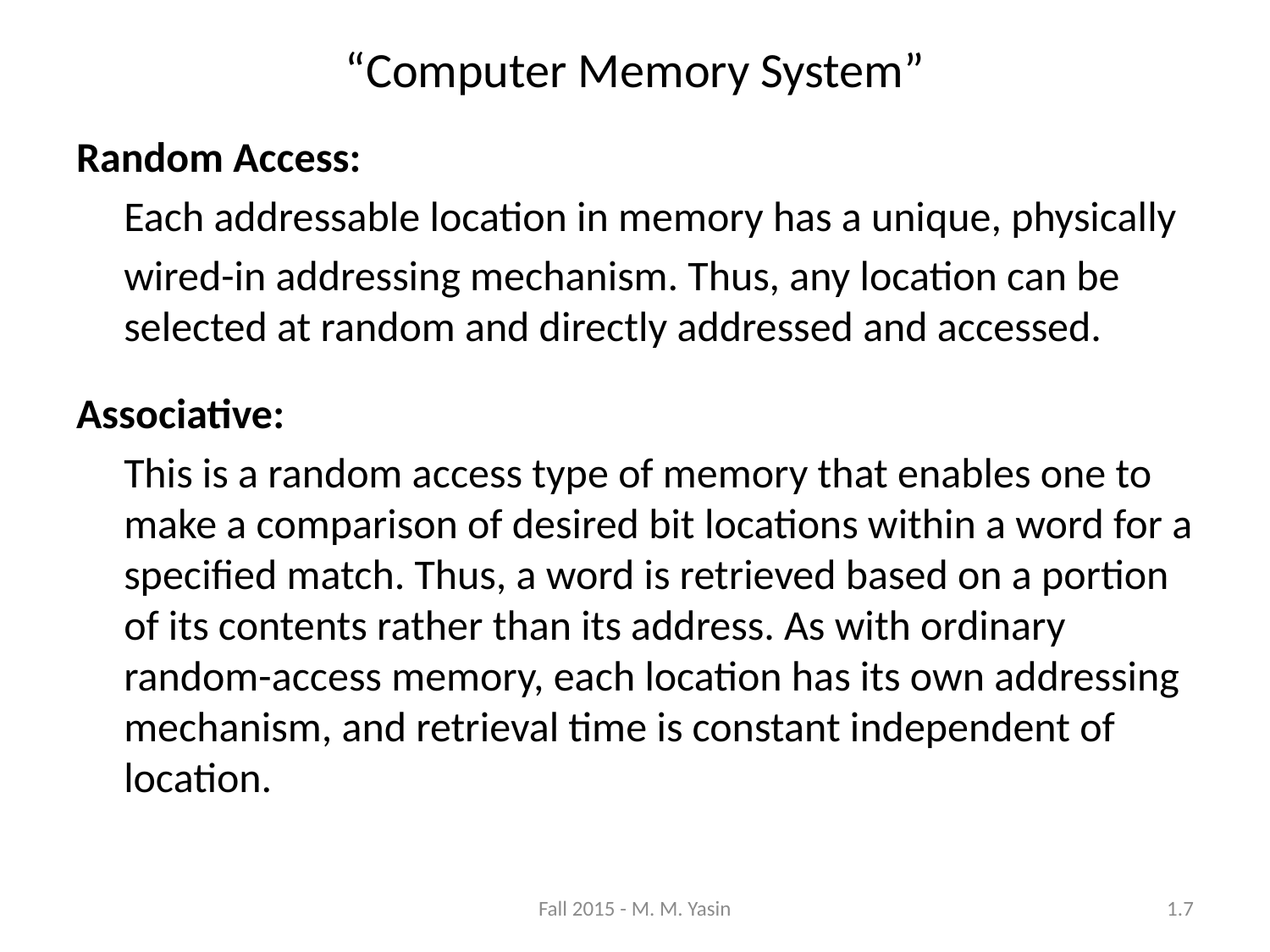

“Computer Memory System”

Random Access:
	Each addressable location in memory has a unique, physically
	wired-in addressing mechanism. Thus, any location can be selected at random and directly addressed and accessed.

Associative:
	This is a random access type of memory that enables one to make a comparison of desired bit locations within a word for a specified match. Thus, a word is retrieved based on a portion of its contents rather than its address. As with ordinary random-access memory, each location has its own addressing mechanism, and retrieval time is constant independent of location.
Fall 2015 - M. M. Yasin
1.7